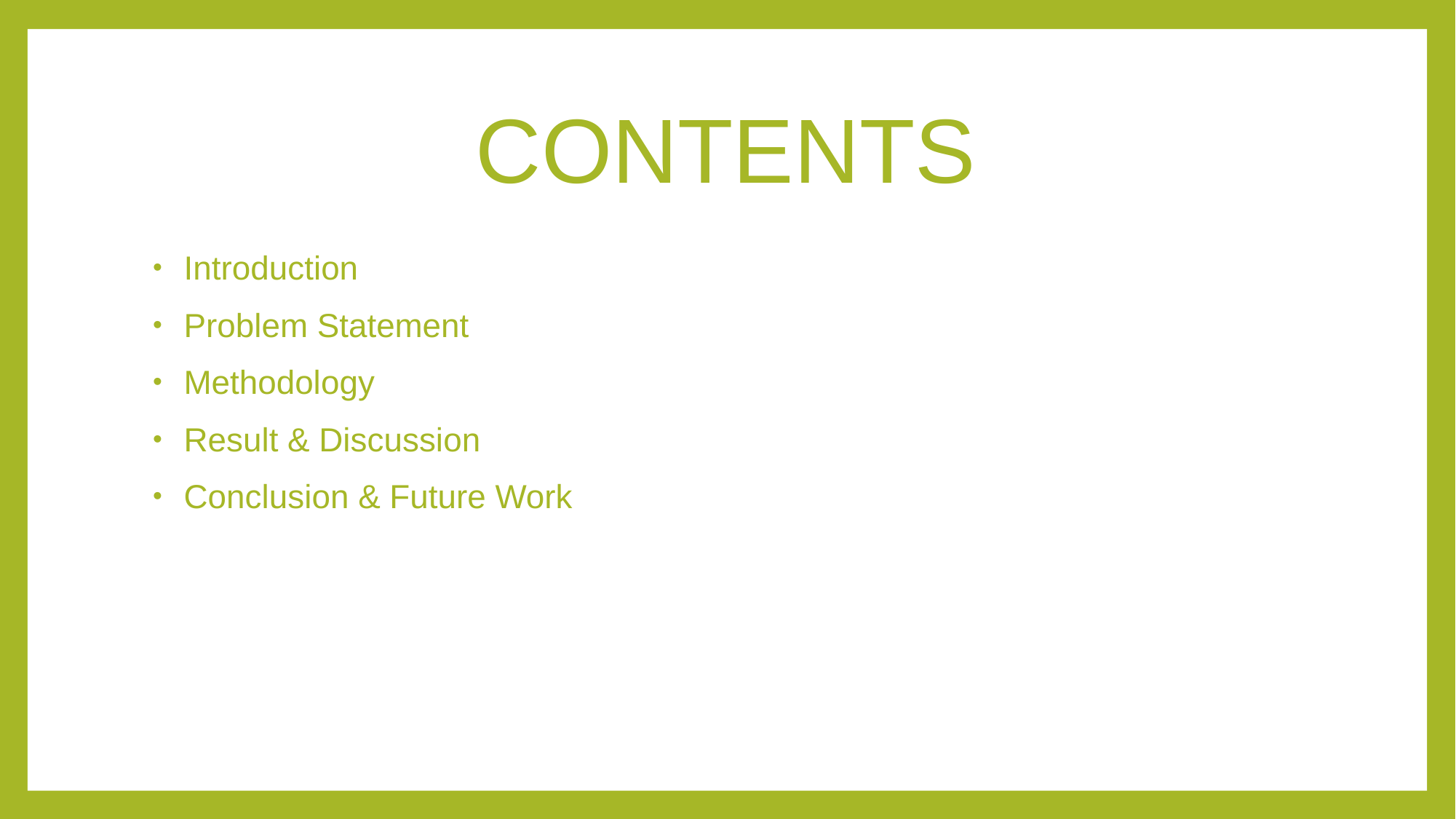

# CONTENTS
 Introduction
 Problem Statement
 Methodology
 Result & Discussion
 Conclusion & Future Work